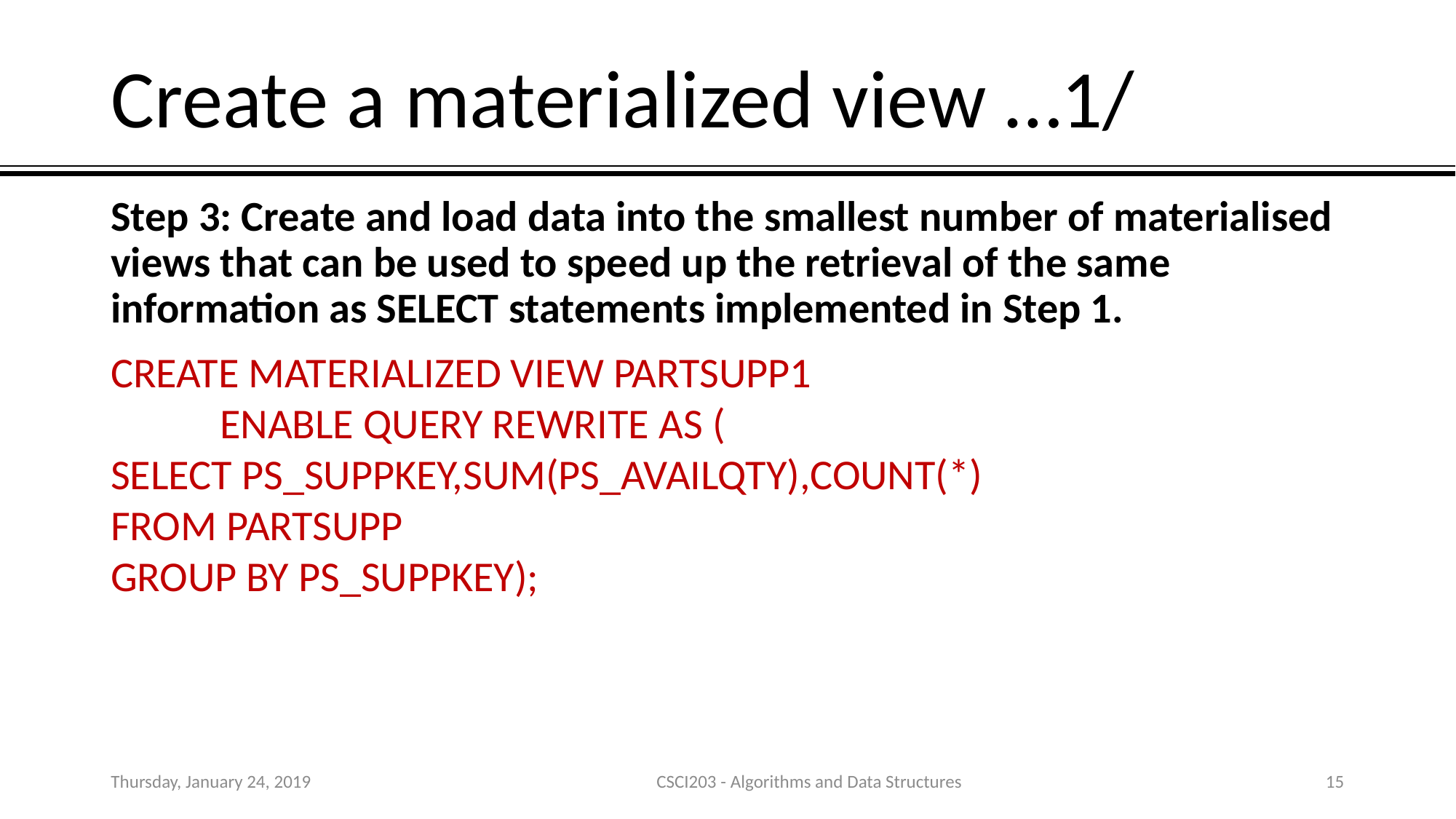

# Create a materialized view …1/
Step 3: Create and load data into the smallest number of materialised views that can be used to speed up the retrieval of the same information as SELECT statements implemented in Step 1.

CREATE MATERIALIZED VIEW PARTSUPP1
	ENABLE QUERY REWRITE AS (
SELECT PS_SUPPKEY,SUM(PS_AVAILQTY),COUNT(*)
FROM PARTSUPP
GROUP BY PS_SUPPKEY);
Thursday, January 24, 2019
CSCI203 - Algorithms and Data Structures
15